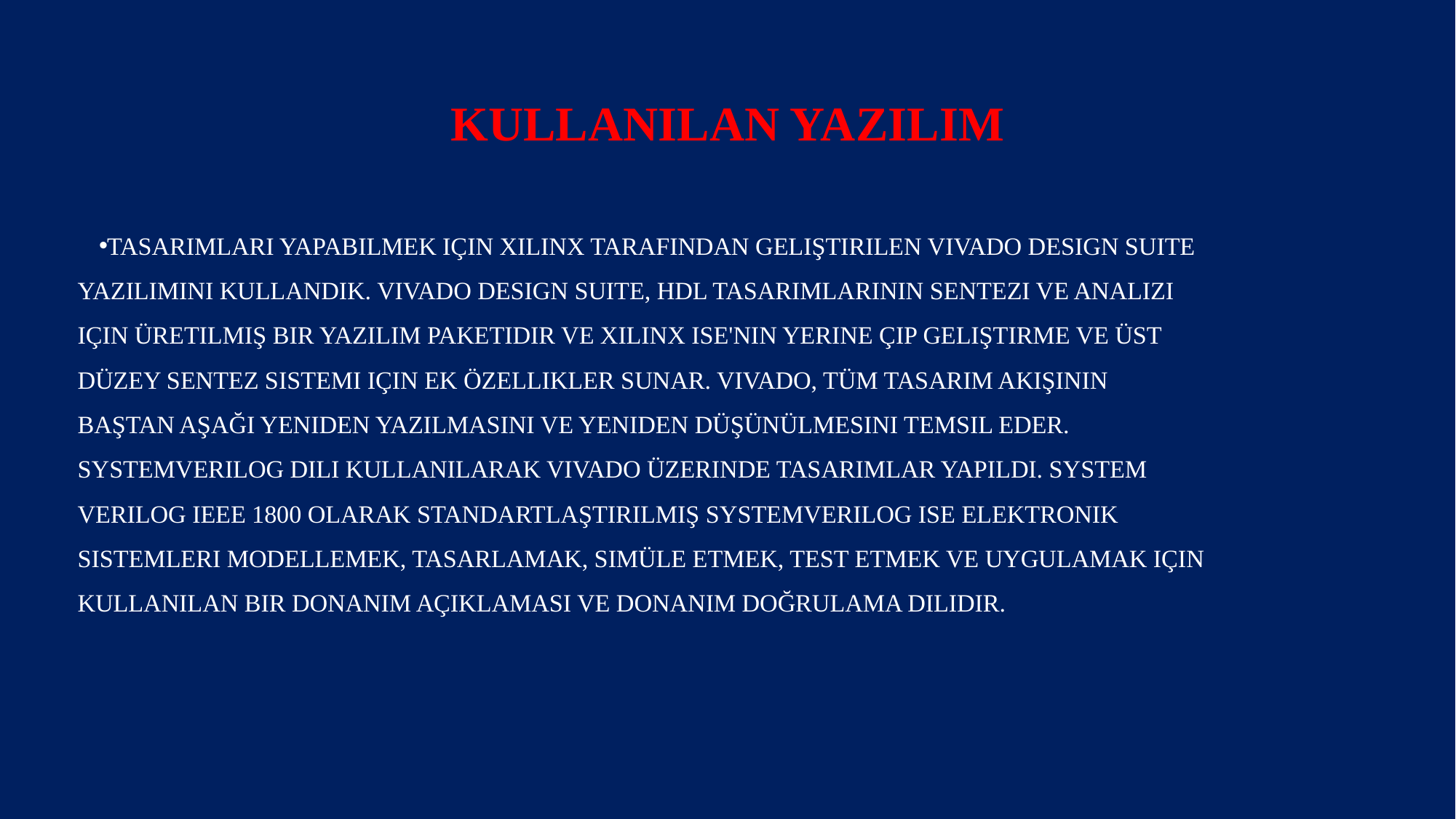

# Kullanılan Yazılım
Tasarımları yapabilmek için Xilinx tarafından geliştirilen Vivado Design Suite yazılımını kullandık. Vivado Design Suite, HDL tasarımlarının sentezi ve analizi için üretilmiş bir yazılım paketidir ve Xilinx ISE'nin yerine çip geliştirme ve üst düzey sentez sistemi için ek özellikler sunar. Vivado, tüm tasarım akışının baştan aşağı yeniden yazılmasını ve yeniden düşünülmesini temsil eder. SystemVerilog dili kullanılarak Vivado üzerinde tasarımlar yapıldı. System Verilog IEEE 1800 olarak standartlaştırılmış SystemVerilog ise elektronik sistemleri modellemek, tasarlamak, simüle etmek, test etmek ve uygulamak için kullanılan bir donanım açıklaması ve donanım doğrulama dilidir.